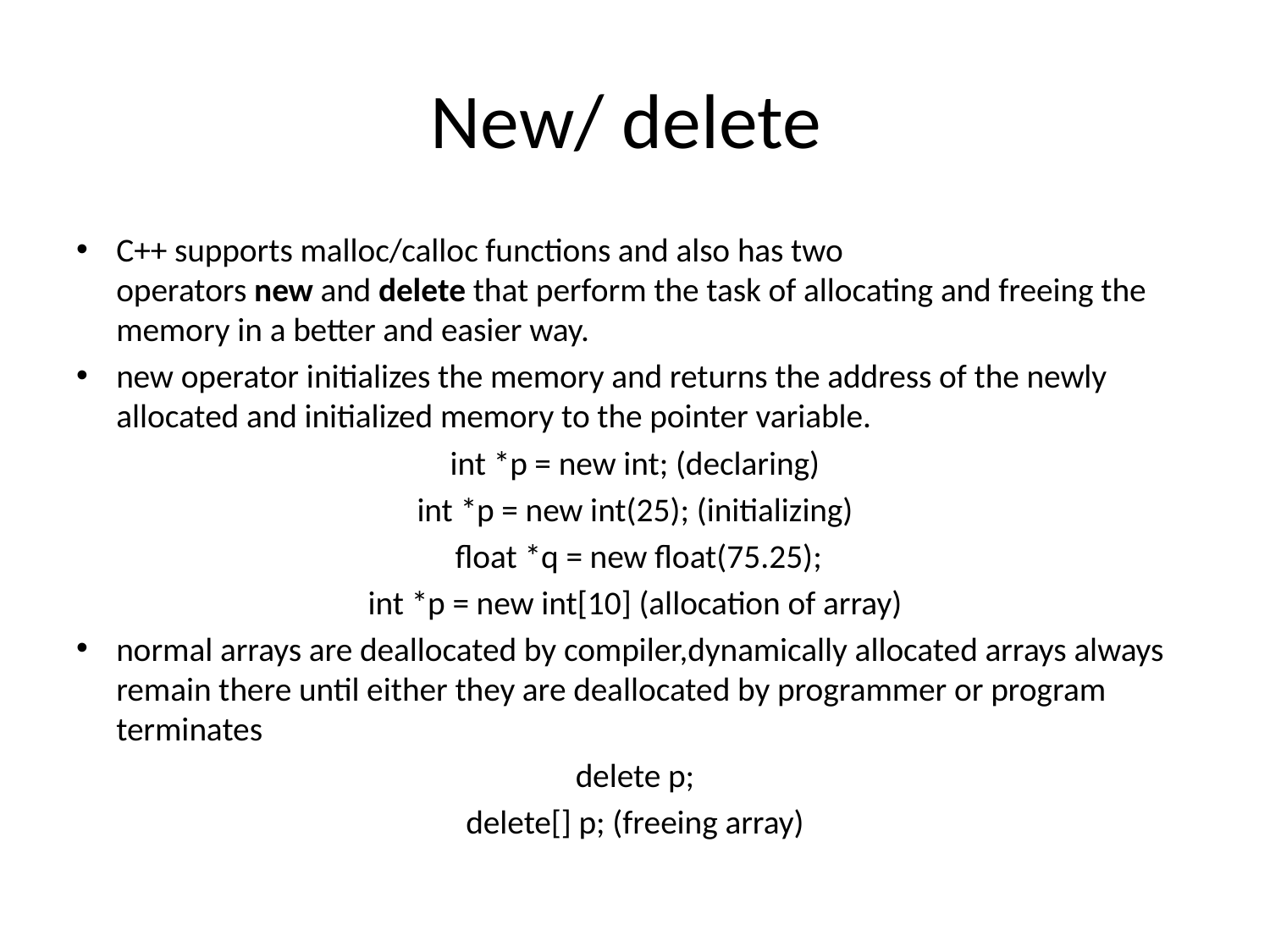

# New/ delete
C++ supports malloc/calloc functions and also has two operators new and delete that perform the task of allocating and freeing the memory in a better and easier way.
new operator initializes the memory and returns the address of the newly allocated and initialized memory to the pointer variable.
int *p = new int; (declaring)
int *p = new int(25); (initializing)
 float *q = new float(75.25);
int *p = new int[10] (allocation of array)
normal arrays are deallocated by compiler,dynamically allocated arrays always remain there until either they are deallocated by programmer or program terminates
delete p;
delete[] p; (freeing array)